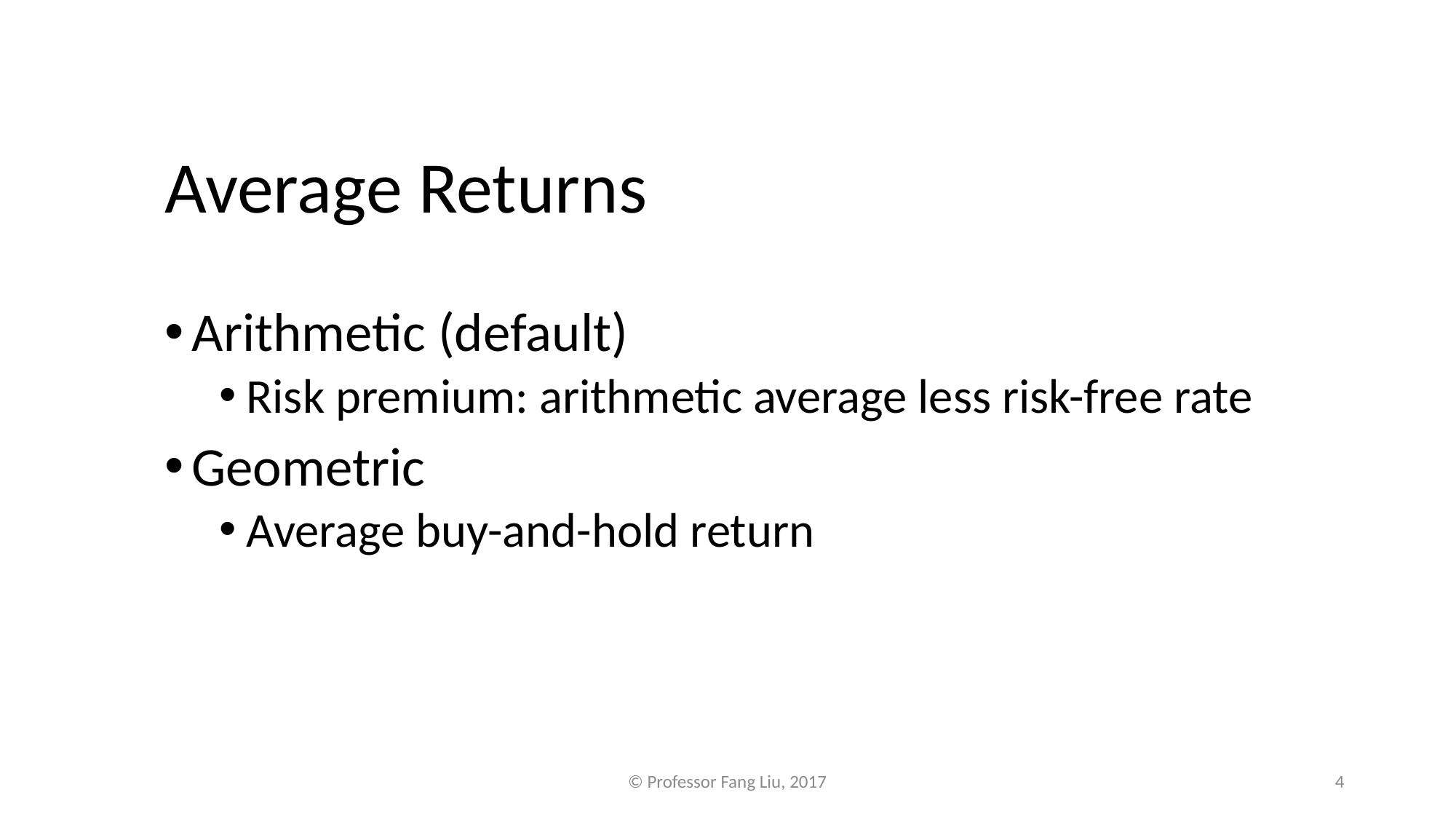

Average Returns
Arithmetic (default)
Risk premium: arithmetic average less risk-free rate
Geometric
Average buy-and-hold return
© Professor Fang Liu, 2017
4